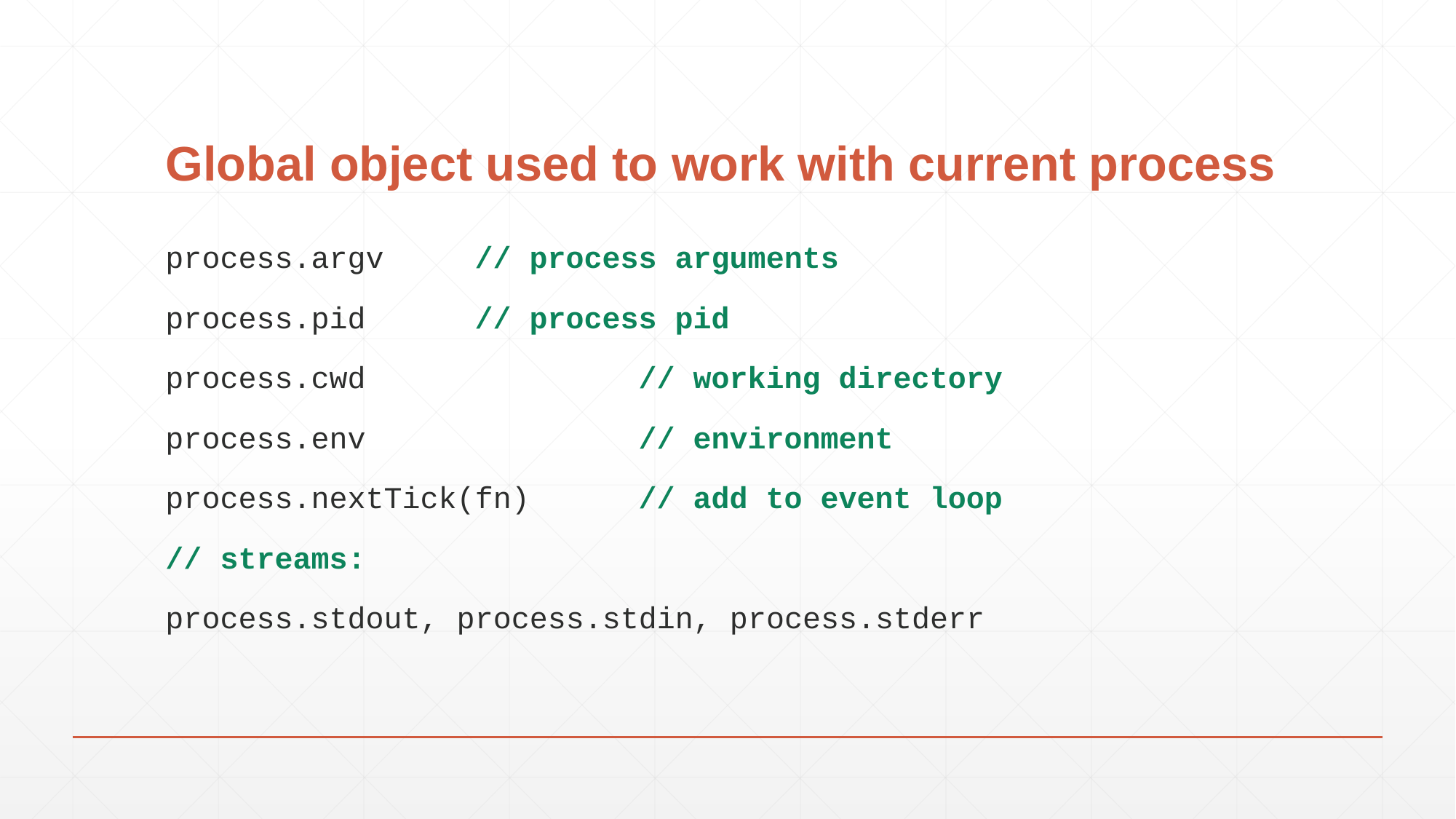

# Global object used to work with current process
process.argv     // process arguments
process.pid      // process pid
process.cwd               // working directory
process.env               // environment
process.nextTick(fn)      // add to event loop
// streams:
process.stdout, process.stdin, process.stderr